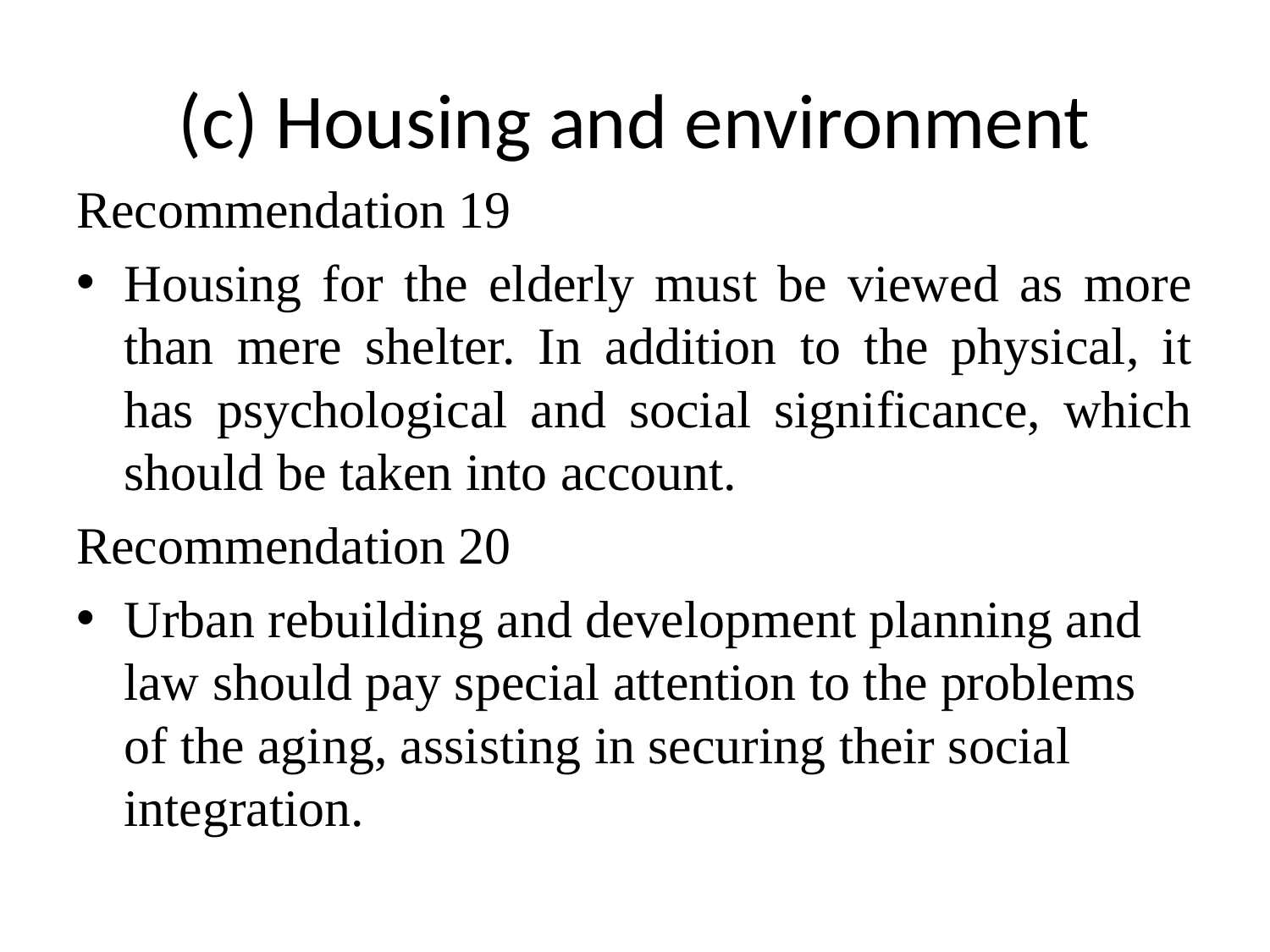

# (c) Housing and environment
Recommendation 19
Housing for the elderly must be viewed as more than mere shelter. In addition to the physical, it has psychological and social significance, which should be taken into account.
Recommendation 20
Urban rebuilding and development planning and law should pay special attention to the problems of the aging, assisting in securing their social integration.